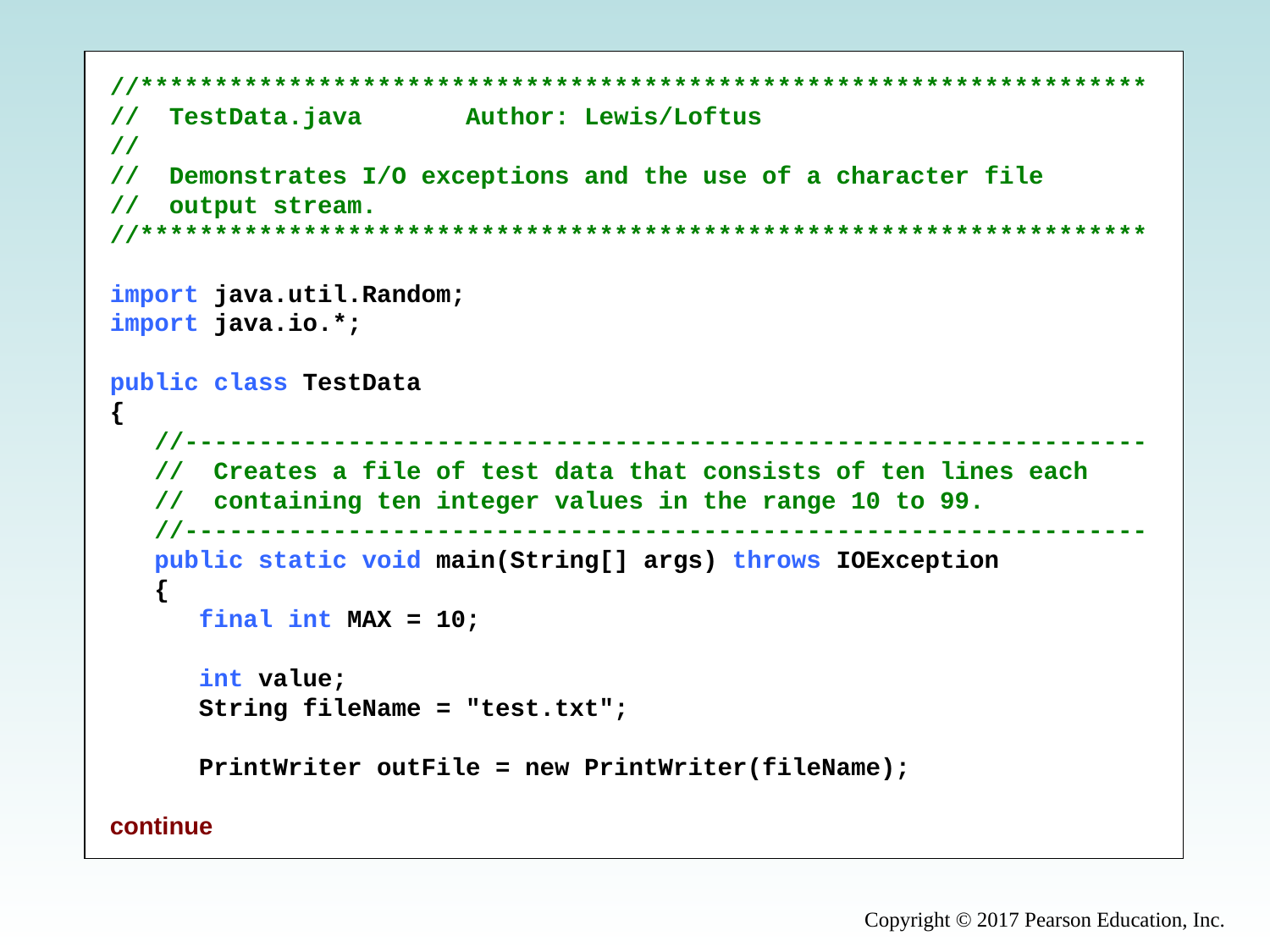

//********************************************************************
//  TestData.java       Author: Lewis/Loftus
//
//  Demonstrates I/O exceptions and the use of a character file
//  output stream.
//********************************************************************

import java.util.Random;
import java.io.*;

public class TestData
{
   //-----------------------------------------------------------------
   //  Creates a file of test data that consists of ten lines each
   //  containing ten integer values in the range 10 to 99.
   //-----------------------------------------------------------------
   public static void main(String[] args) throws IOException
   {
      final int MAX = 10;

      int value;
      String fileName = "test.txt";

      PrintWriter outFile = new PrintWriter(fileName);

continue
Copyright © 2017 Pearson Education, Inc.